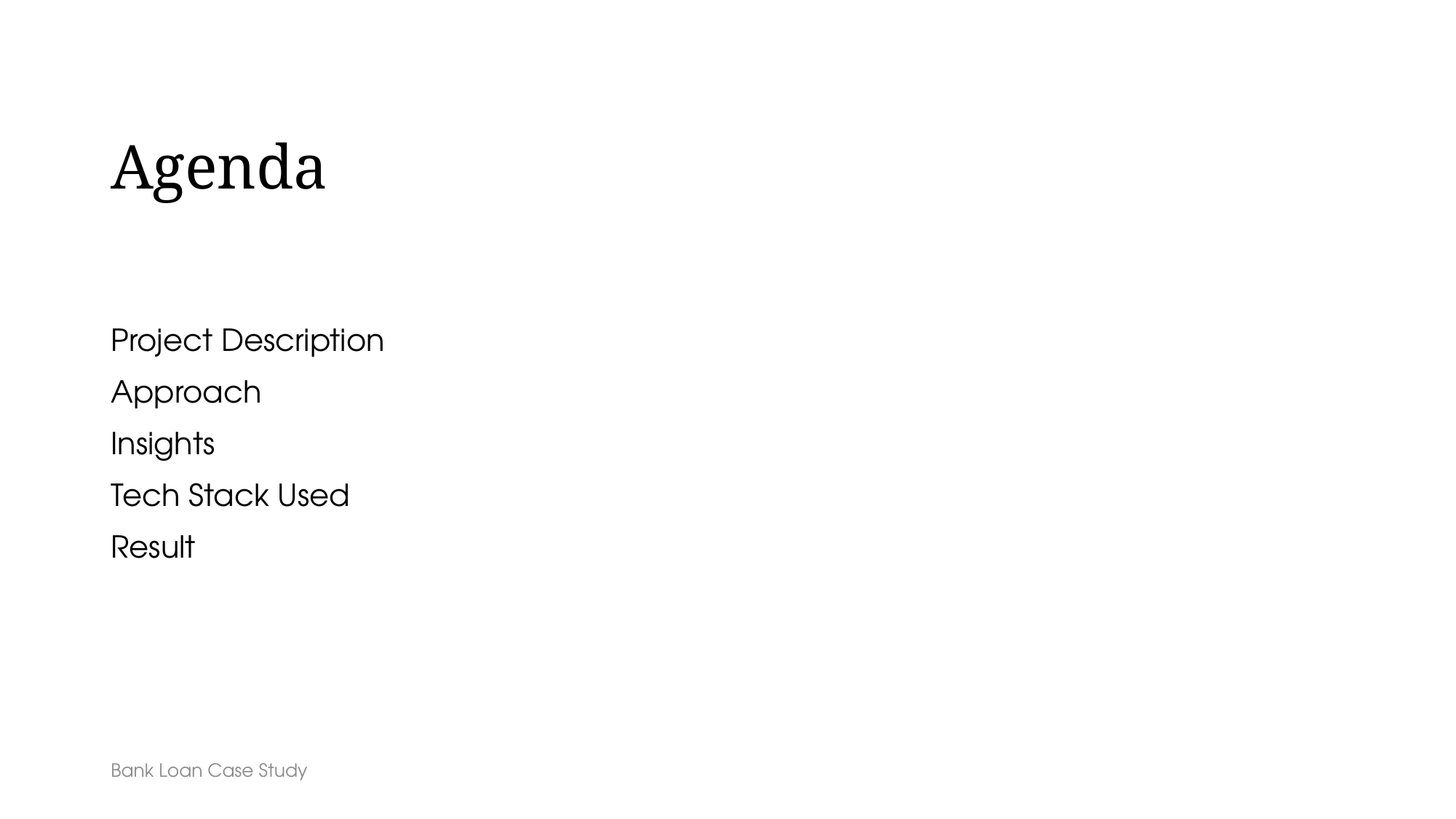

# Agenda
Project Description
Approach
Insights
Tech Stack Used
Result

Bank Loan Case Study